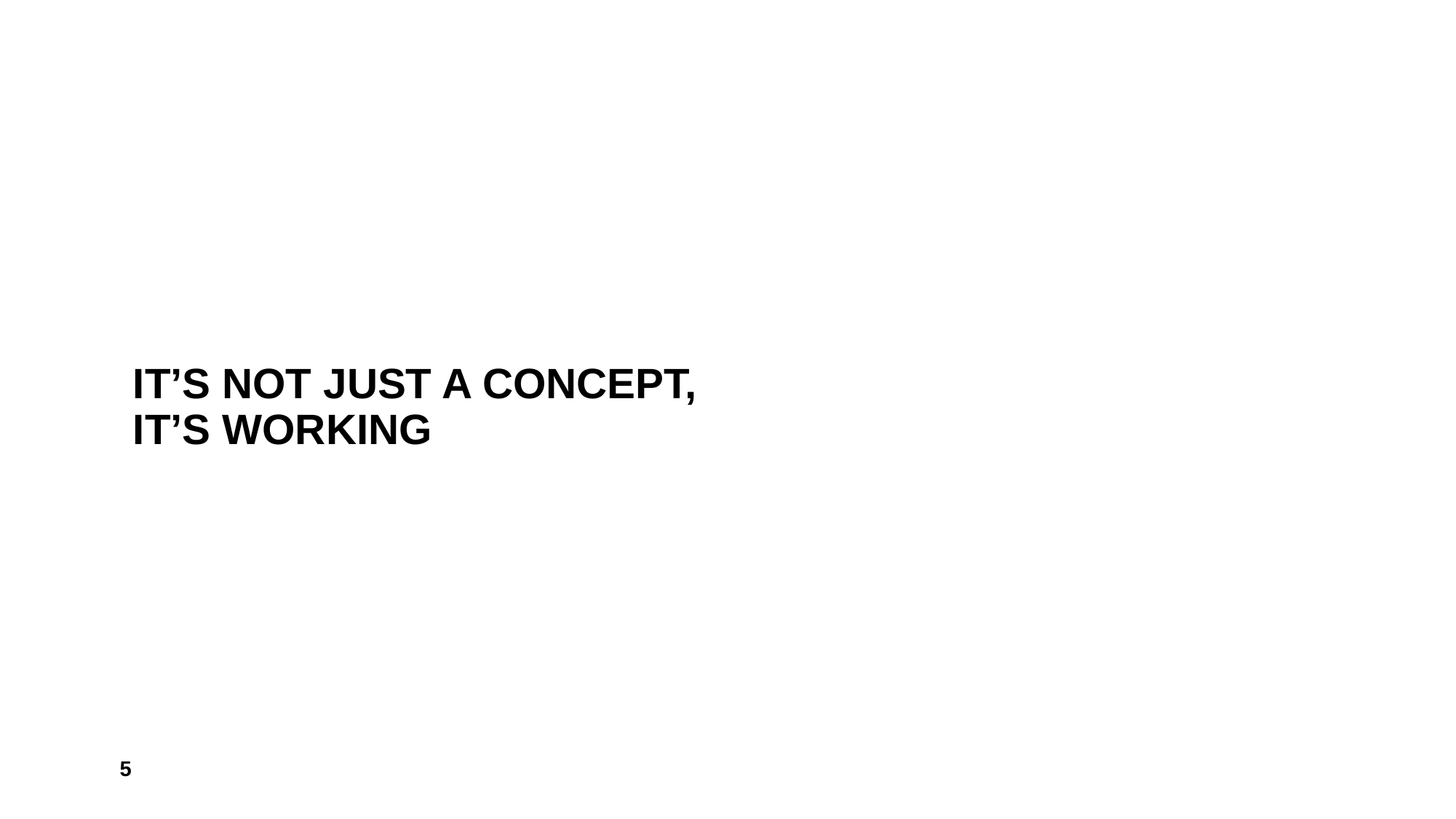

# It’s not just a concept, it’s working
5